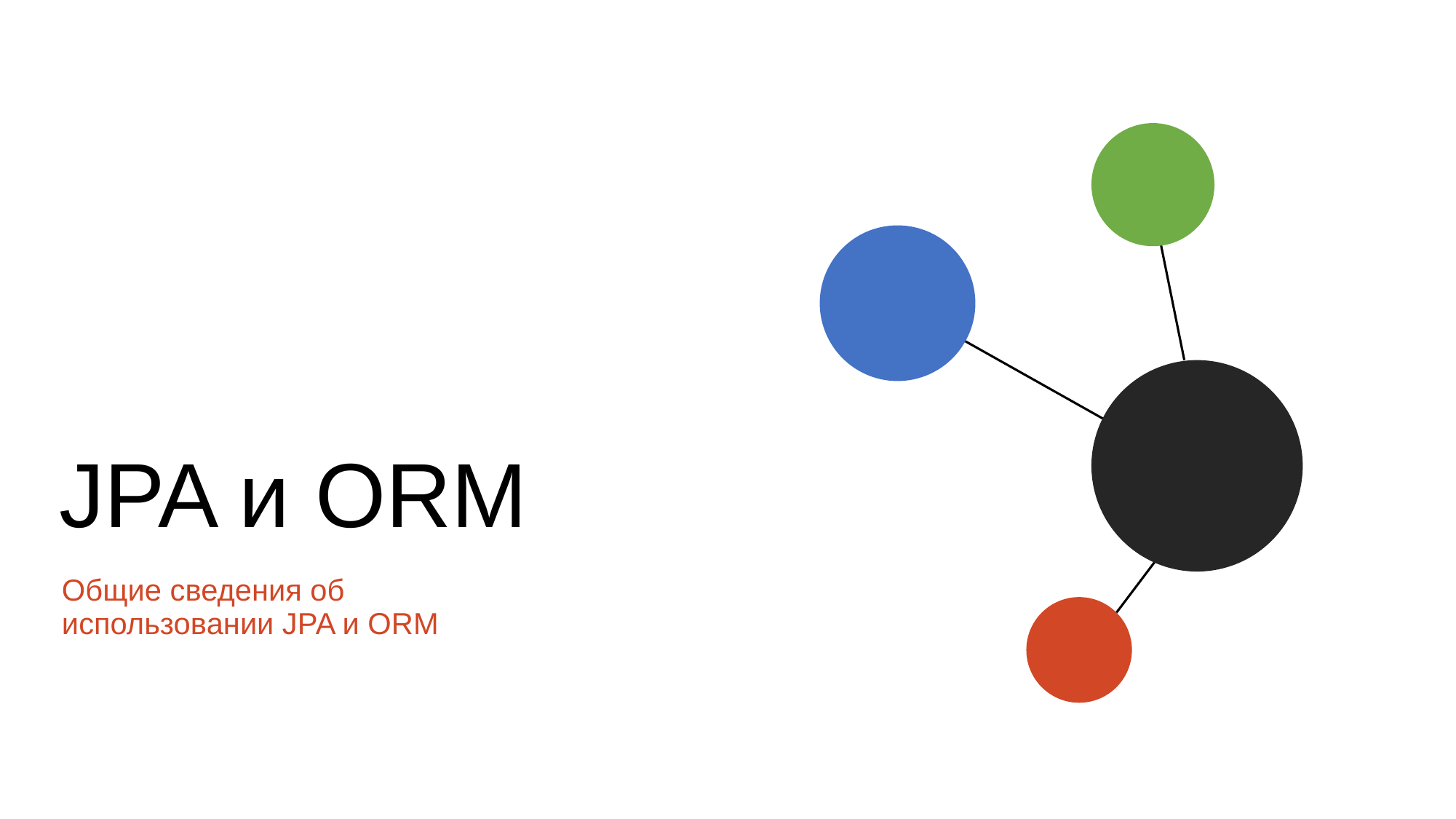

# JPA и ORM
Общие сведения об использовании JPA и ORM